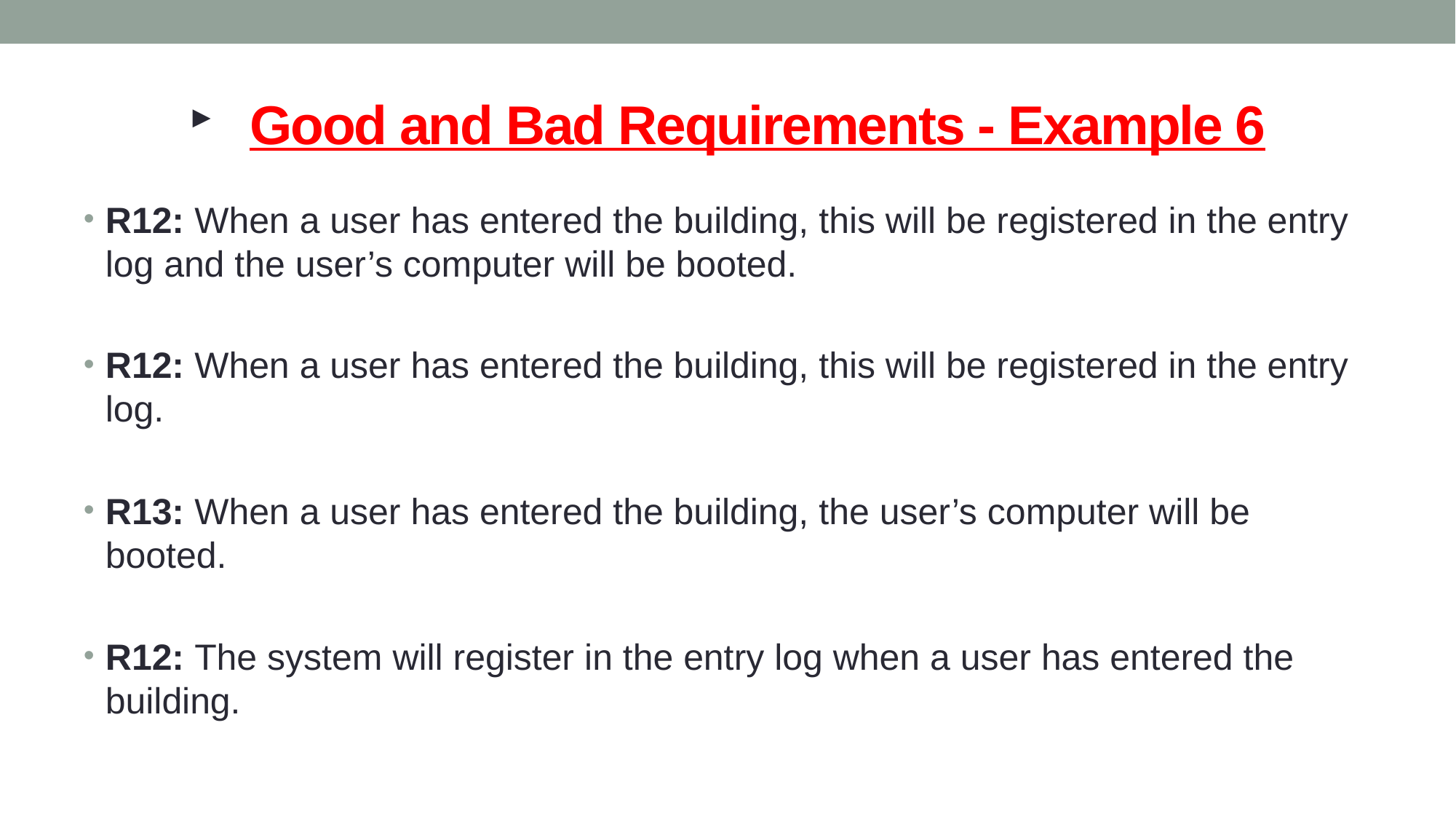

# Good and Bad Requirements - Example 6
R12: When a user has entered the building, this will be registered in the entry log and the user’s computer will be booted.

R12: When a user has entered the building, this will be registered in the entry log.

R13: When a user has entered the building, the user’s computer will be booted.

R12: The system will register in the entry log when a user has entered the building.